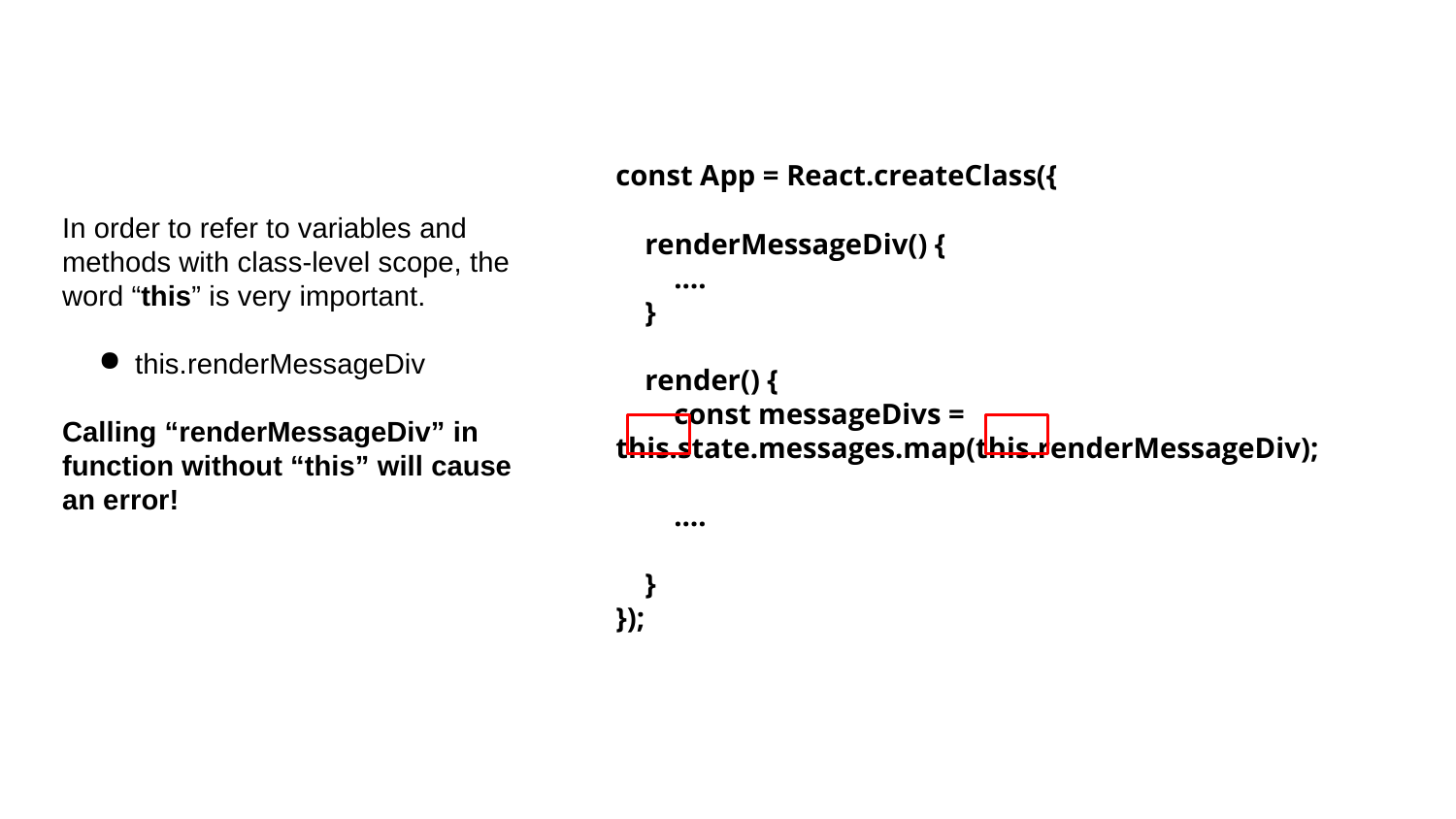

const App = React.createClass({

    renderMessageDiv() {
        ….
    }

    render() {
        const messageDivs =   this.state.messages.map(this.renderMessageDiv);

        ….

    }
});

In order to refer to variables and methods with class-level scope, the word “this” is very important.

this.renderMessageDiv

Calling “renderMessageDiv” in function without “this” will cause an error!